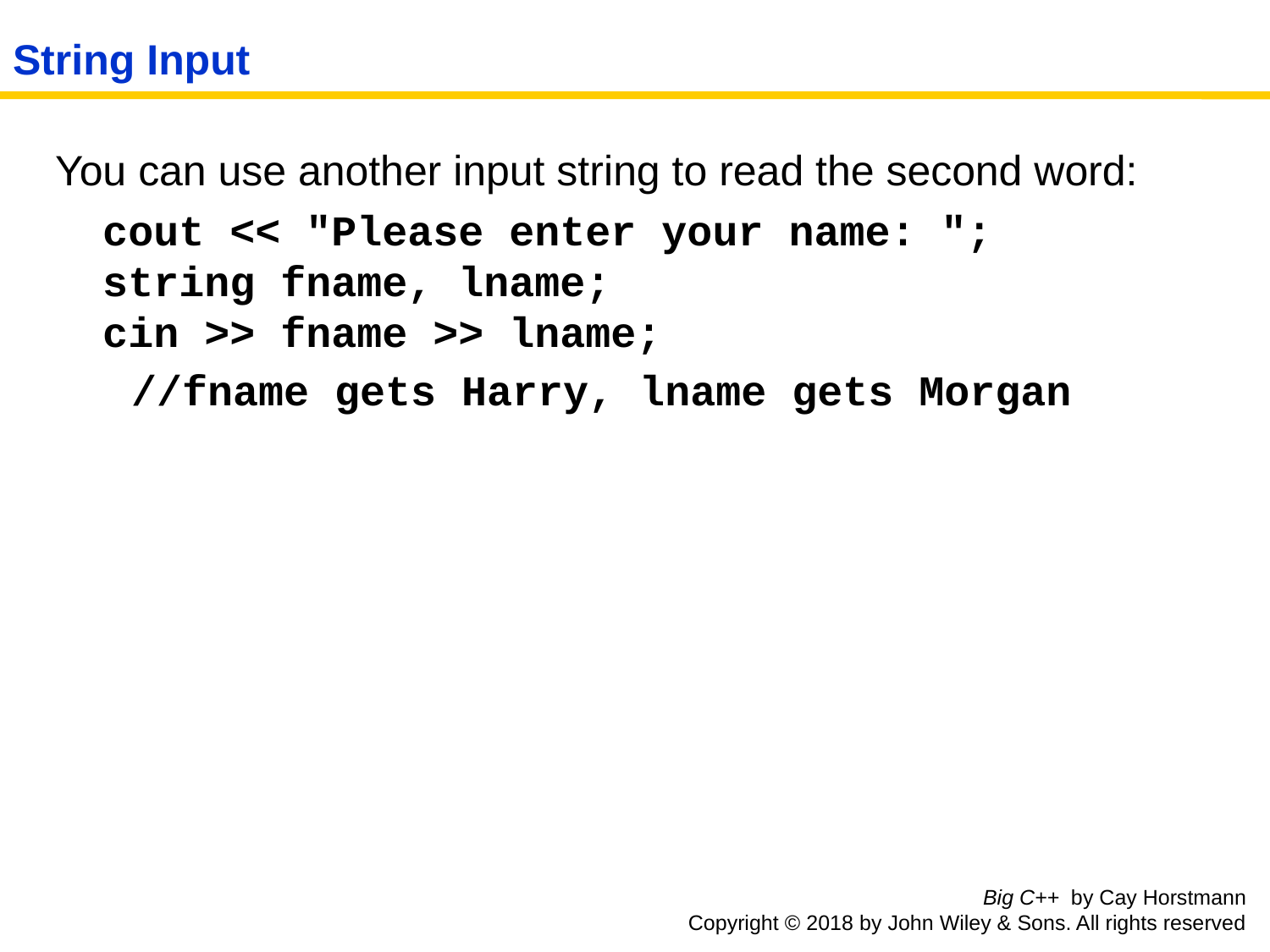

# String Input
You can use another input string to read the second word:
	cout << "Please enter your name: ";
string fname, lname;
cin >> fname >> lname;
   //fname gets Harry, lname gets Morgan
Big C++  by Cay Horstmann
Copyright © 2018 by John Wiley & Sons. All rights reserved